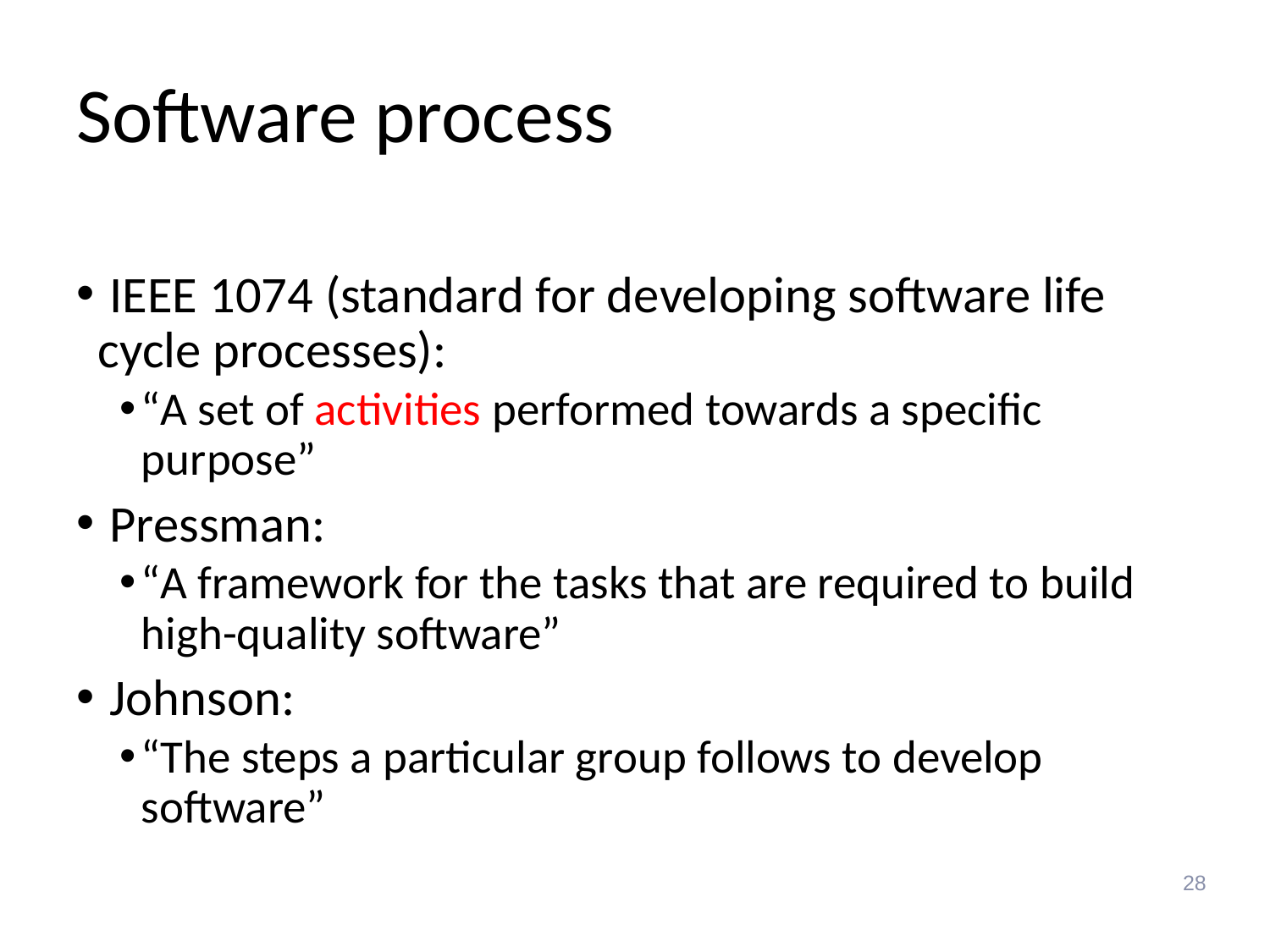

# Software process
 IEEE 1074 (standard for developing software life cycle processes):
“A set of activities performed towards a specific purpose”
 Pressman:
“A framework for the tasks that are required to build high-quality software”
 Johnson:
“The steps a particular group follows to develop software”
28